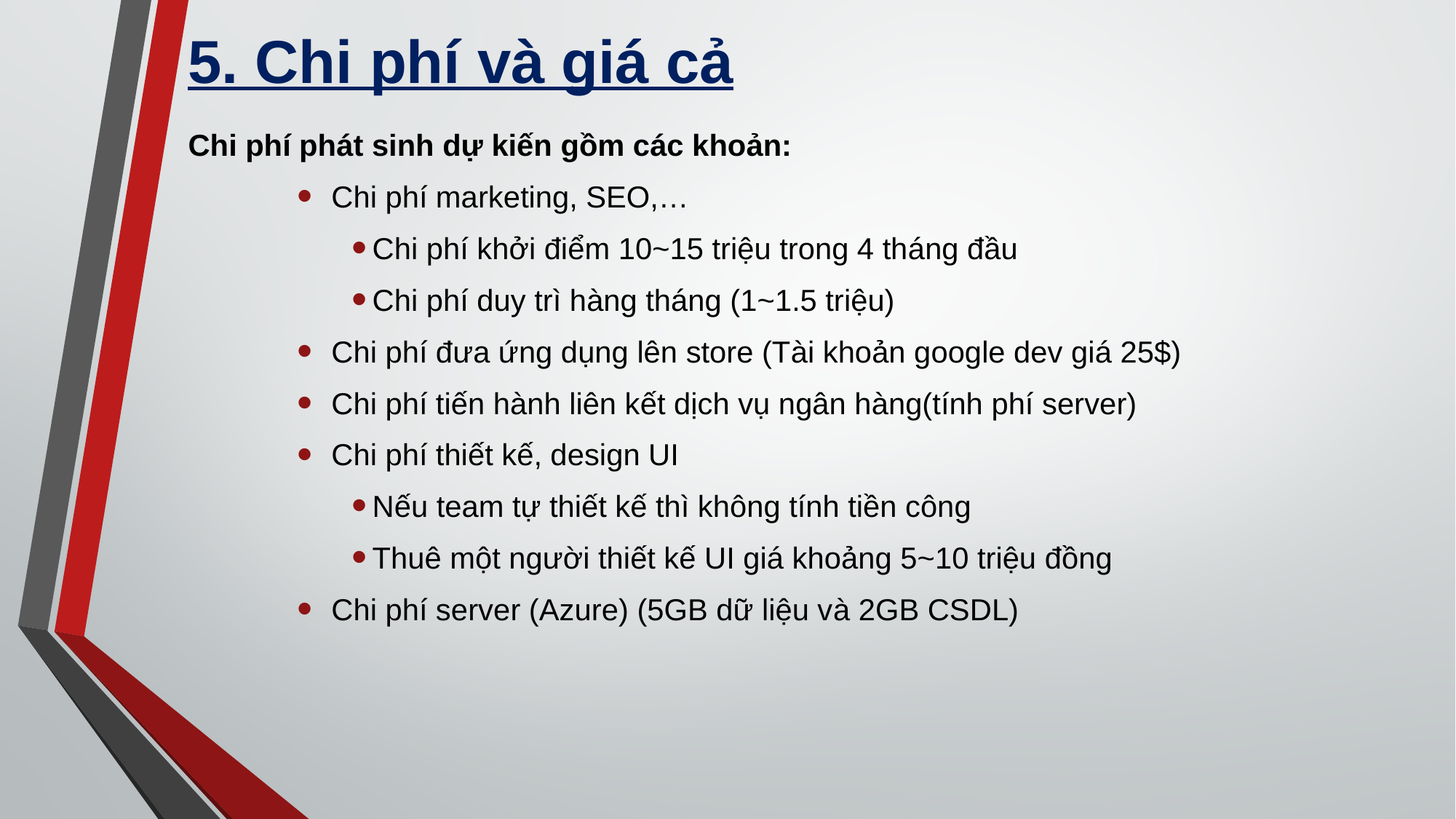

5. Chi phí và giá cả
Chi phí phát sinh dự kiến gồm các khoản:
Chi phí marketing, SEO,…
Chi phí khởi điểm 10~15 triệu trong 4 tháng đầu
Chi phí duy trì hàng tháng (1~1.5 triệu)
Chi phí đưa ứng dụng lên store (Tài khoản google dev giá 25$)
Chi phí tiến hành liên kết dịch vụ ngân hàng(tính phí server)
Chi phí thiết kế, design UI
Nếu team tự thiết kế thì không tính tiền công
Thuê một người thiết kế UI giá khoảng 5~10 triệu đồng
Chi phí server (Azure) (5GB dữ liệu và 2GB CSDL)